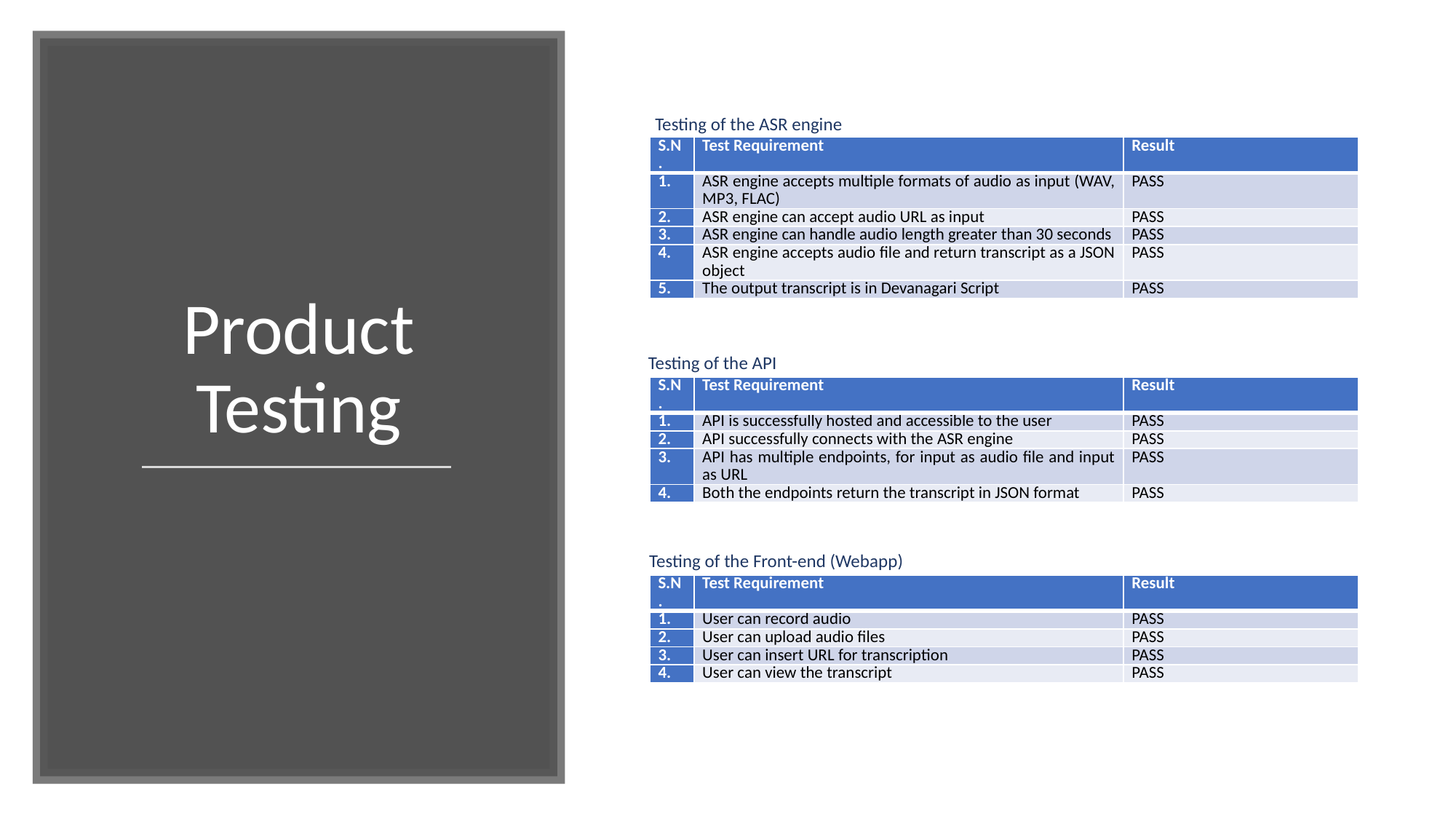

# Product Testing
 Testing of the ASR engine
| S.N. | Test Requirement | Result |
| --- | --- | --- |
| 1. | ASR engine accepts multiple formats of audio as input (WAV, MP3, FLAC) | PASS |
| 2. | ASR engine can accept audio URL as input | PASS |
| 3. | ASR engine can handle audio length greater than 30 seconds | PASS |
| 4. | ASR engine accepts audio file and return transcript as a JSON object | PASS |
| 5. | The output transcript is in Devanagari Script | PASS |
Testing of the API

| S.N. | Test Requirement | Result |
| --- | --- | --- |
| 1. | API is successfully hosted and accessible to the user | PASS |
| 2. | API successfully connects with the ASR engine | PASS |
| 3. | API has multiple endpoints, for input as audio file and input as URL | PASS |
| 4. | Both the endpoints return the transcript in JSON format | PASS |
Testing of the Front-end (Webapp)

| S.N. | Test Requirement | Result |
| --- | --- | --- |
| 1. | User can record audio | PASS |
| 2. | User can upload audio files | PASS |
| 3. | User can insert URL for transcription | PASS |
| 4. | User can view the transcript | PASS |